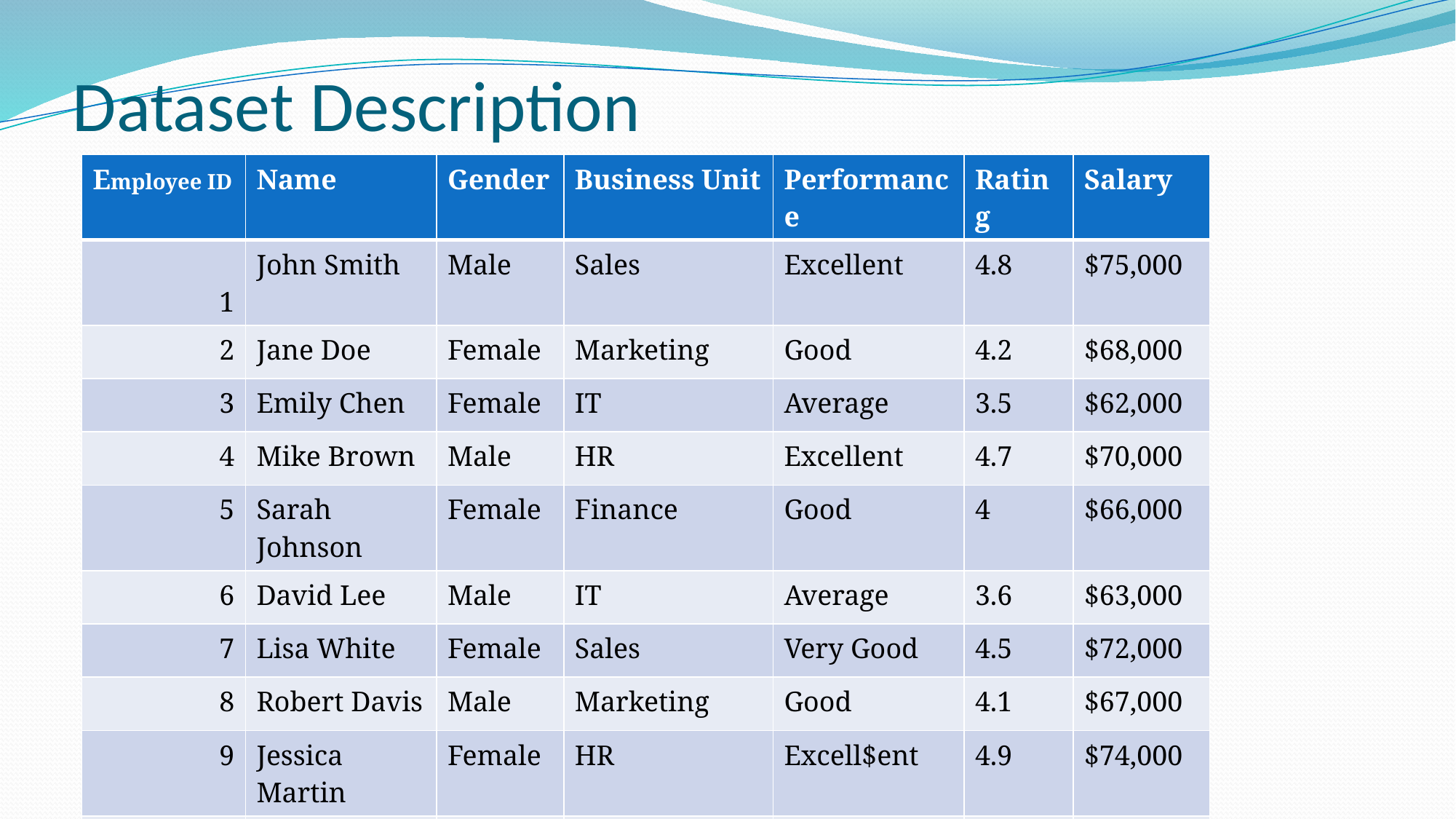

# Dataset Description
| Employee ID | Name | Gender | Business Unit | Performance | Rating | Salary |
| --- | --- | --- | --- | --- | --- | --- |
| 1 | John Smith | Male | Sales | Excellent | 4.8 | $75,000 |
| 2 | Jane Doe | Female | Marketing | Good | 4.2 | $68,000 |
| 3 | Emily Chen | Female | IT | Average | 3.5 | $62,000 |
| 4 | Mike Brown | Male | HR | Excellent | 4.7 | $70,000 |
| 5 | Sarah Johnson | Female | Finance | Good | 4 | $66,000 |
| 6 | David Lee | Male | IT | Average | 3.6 | $63,000 |
| 7 | Lisa White | Female | Sales | Very Good | 4.5 | $72,000 |
| 8 | Robert Davis | Male | Marketing | Good | 4.1 | $67,000 |
| 9 | Jessica Martin | Female | HR | Excell$ent | 4.9 | $74,000 |
| 10 | Kevin Brown | Male | Finance | Average | 3.8 | $65,000 |